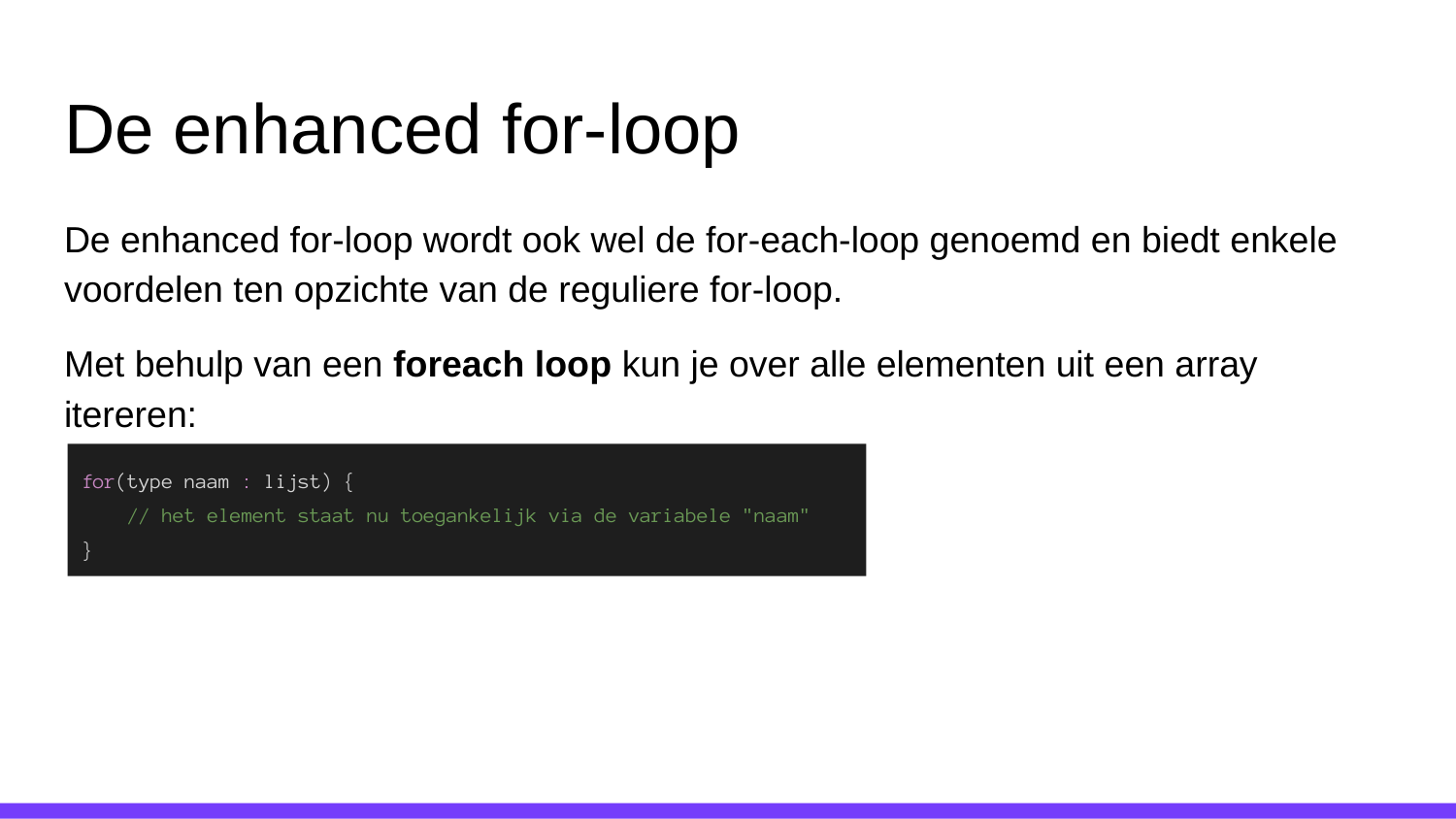

# De enhanced for-loop
De enhanced for-loop wordt ook wel de for-each-loop genoemd en biedt enkele voordelen ten opzichte van de reguliere for-loop.
Met behulp van een foreach loop kun je over alle elementen uit een array itereren:
for(type naam : lijst) {
    // het element staat nu toegankelijk via de variabele "naam"
}